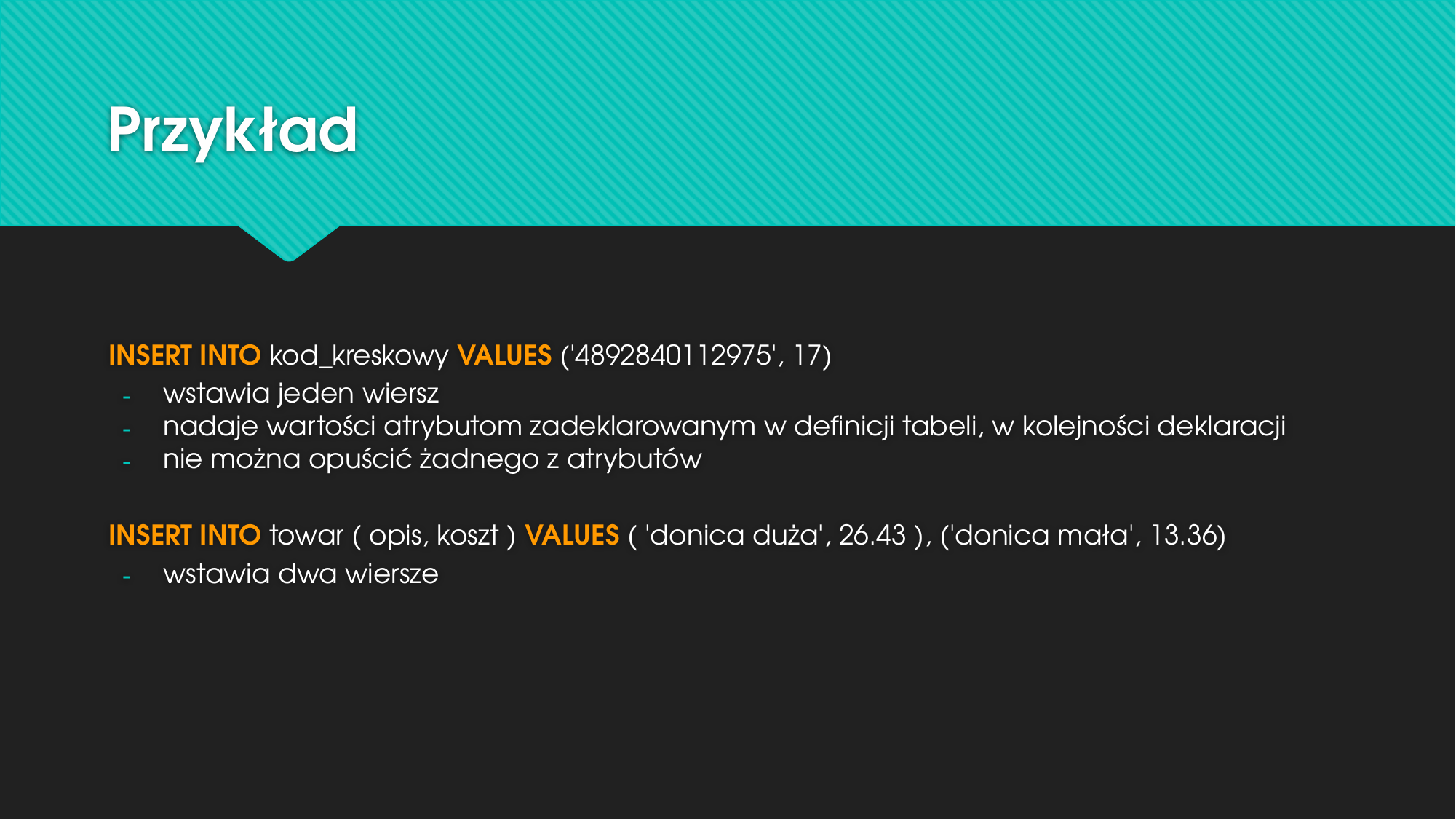

# Przykład
INSERT INTO kod_kreskowy VALUES ('4892840112975', 17)
wstawia jeden wiersz
nadaje wartości atrybutom zadeklarowanym w definicji tabeli, w kolejności deklaracji
nie można opuścić żadnego z atrybutów

INSERT INTO towar ( opis, koszt ) VALUES ( 'donica duża', 26.43 ), ('donica mała', 13.36)
wstawia dwa wiersze